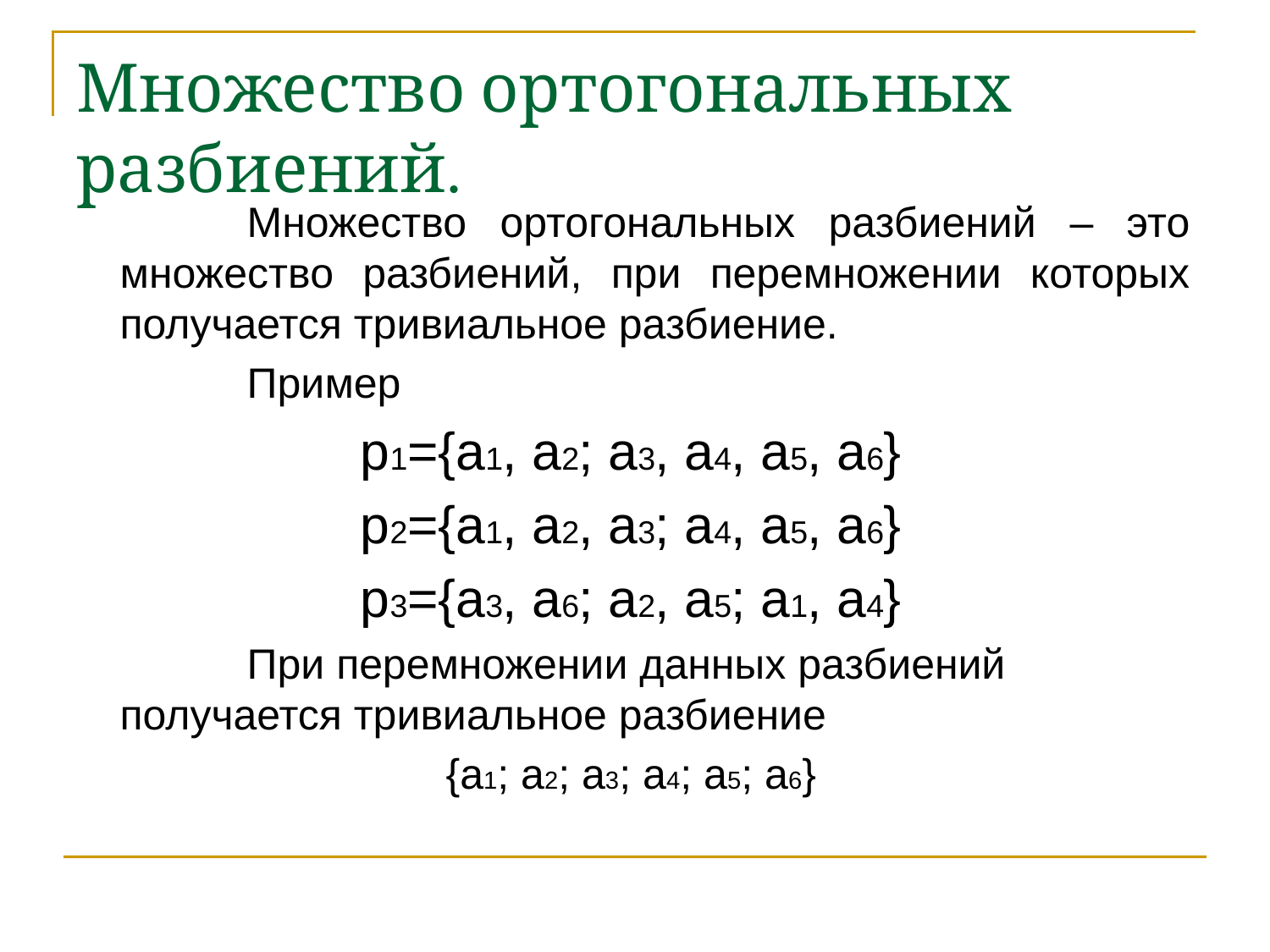

# Множество ортогональных разбиений.
		Множество ортогональных разбиений – это множество разбиений, при перемножении которых получается тривиальное разбиение.
		Пример
p1={a1, a2; a3, a4, a5, a6}
p2={a1, a2, a3; a4, a5, a6}
p3={a3, a6; a2, a5; a1, a4}
		При перемножении данных разбиений получается тривиальное разбиение
{a1; a2; a3; a4; a5; a6}